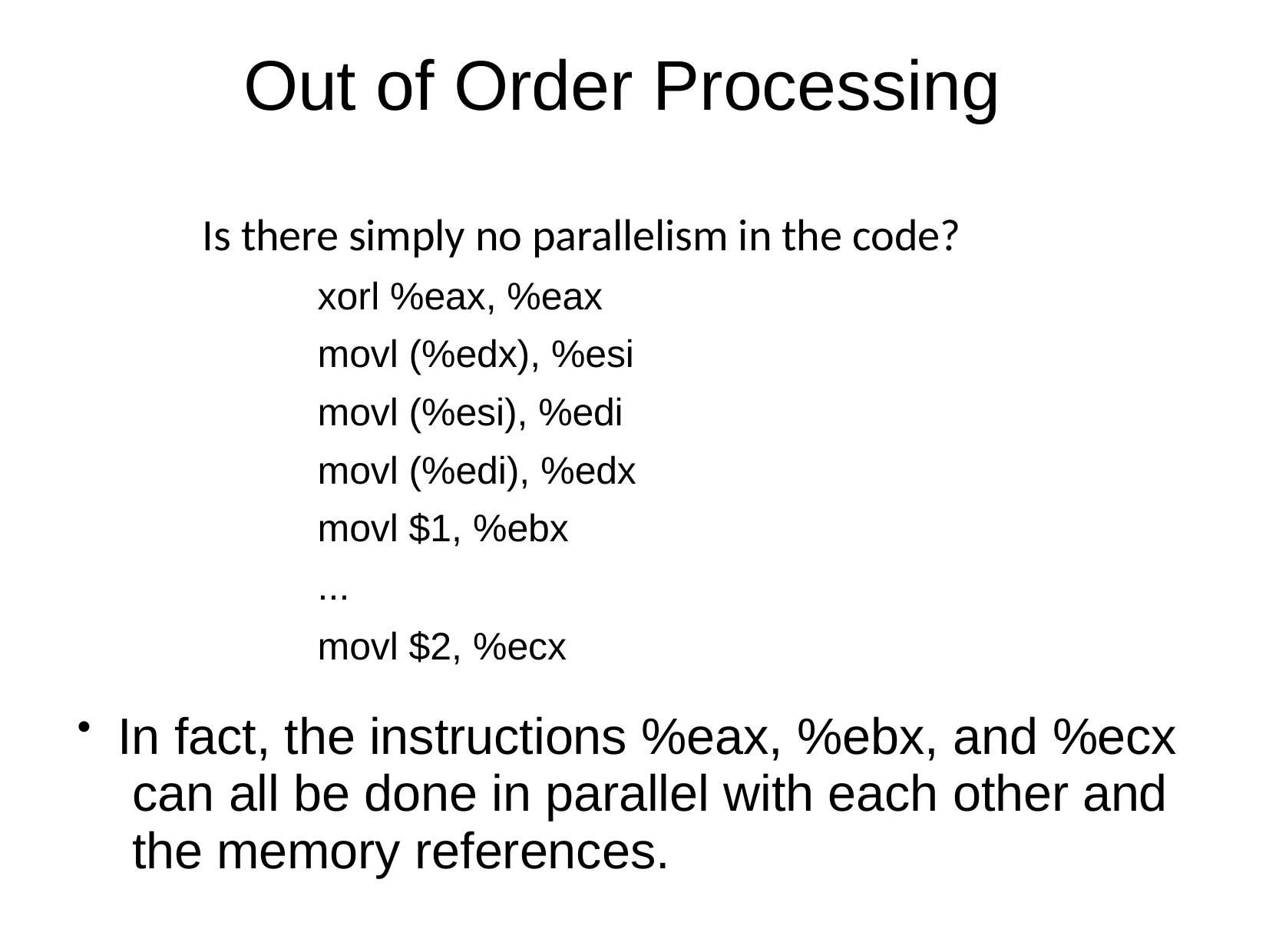

# Out of Order Processing
Is there simply no parallelism in the code?
xorl %eax, %eax
movl (%edx), %esi
movl (%esi), %edi
movl (%edi), %edx
movl $1, %ebx
...
movl $2, %ecx
In fact, the instructions %eax, %ebx, and %ecx  can all be done in parallel with each other and  the memory references.
●